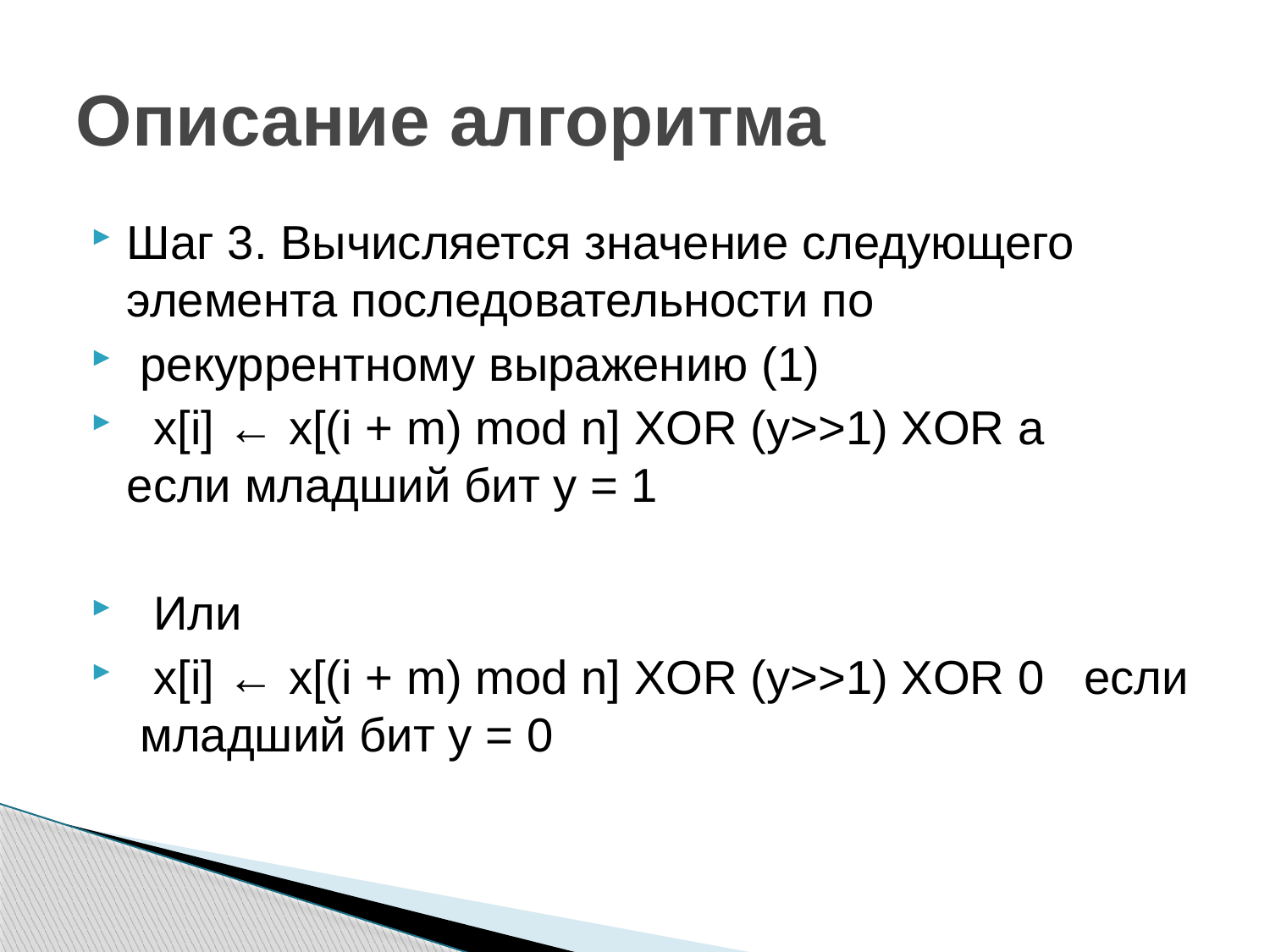

# Описание алгоритма
Шаг 3. Вычисляется значение следующего элемента последовательности по
 рекуррентному выражению (1)
  x[i] ← x[(i + m) mod n] XOR (y>>1) XOR a    если младший бит y = 1

  Или
  x[i] ← x[(i + m) mod n] XOR (y>>1) XOR 0   если  младший бит y = 0